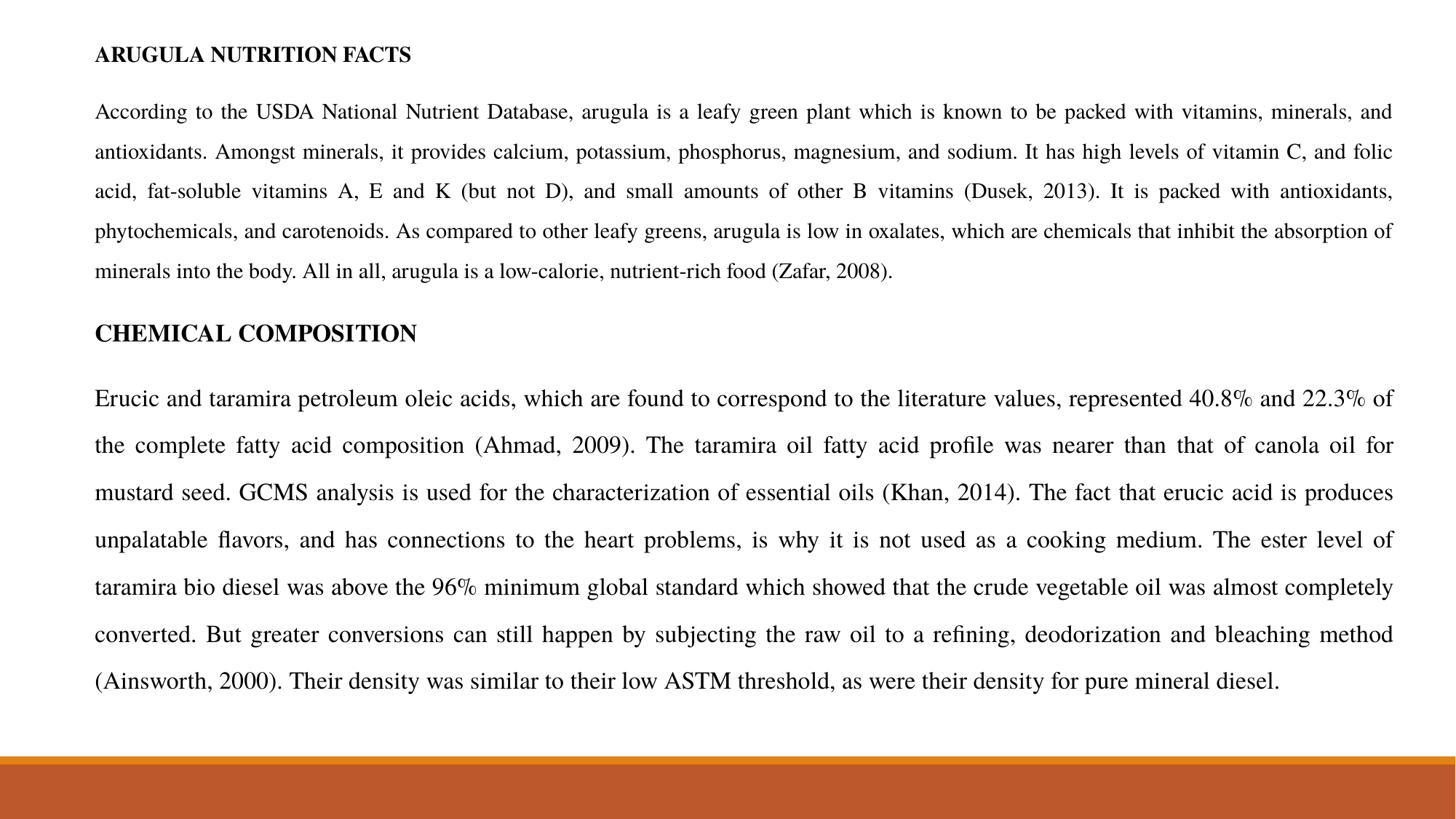

ARUGULA NUTRITION FACTS
According to the USDA National Nutrient Database, arugula is a leafy green plant which is known to be packed with vitamins, minerals, and antioxidants. Amongst minerals, it provides calcium, potassium, phosphorus, magnesium, and sodium. It has high levels of vitamin C, and folic acid, fat-soluble vitamins A, E and K (but not D), and small amounts of other B vitamins (Dusek, 2013). It is packed with antioxidants, phytochemicals, and carotenoids. As compared to other leafy greens, arugula is low in oxalates, which are chemicals that inhibit the absorption of minerals into the body. All in all, arugula is a low-calorie, nutrient-rich food (Zafar, 2008).
CHEMICAL COMPOSITION
Erucic and taramira petroleum oleic acids, which are found to correspond to the literature values, represented 40.8% and 22.3% of the complete fatty acid composition (Ahmad, 2009). The taramira oil fatty acid profile was nearer than that of canola oil for mustard seed. GCMS analysis is used for the characterization of essential oils (Khan, 2014). The fact that erucic acid is produces unpalatable flavors, and has connections to the heart problems, is why it is not used as a cooking medium. The ester level of taramira bio diesel was above the 96% minimum global standard which showed that the crude vegetable oil was almost completely converted. But greater conversions can still happen by subjecting the raw oil to a refining, deodorization and bleaching method (Ainsworth, 2000). Their density was similar to their low ASTM threshold, as were their density for pure mineral diesel.